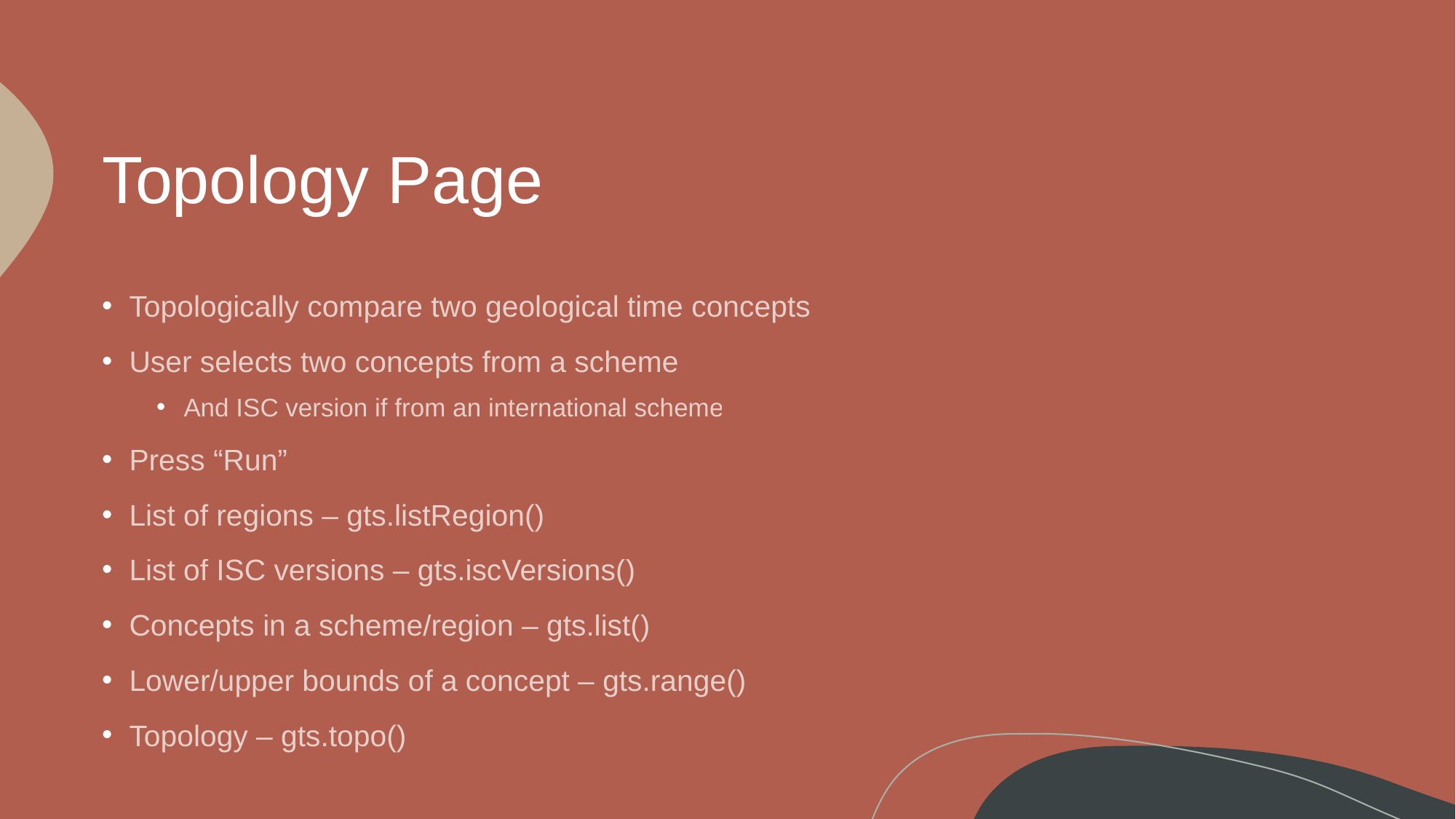

# Topology Page
Topologically compare two geological time concepts
User selects two concepts from a scheme
And ISC version if from an international scheme
Press “Run”
List of regions – gts.listRegion()
List of ISC versions – gts.iscVersions()
Concepts in a scheme/region – gts.list()
Lower/upper bounds of a concept – gts.range()
Topology – gts.topo()